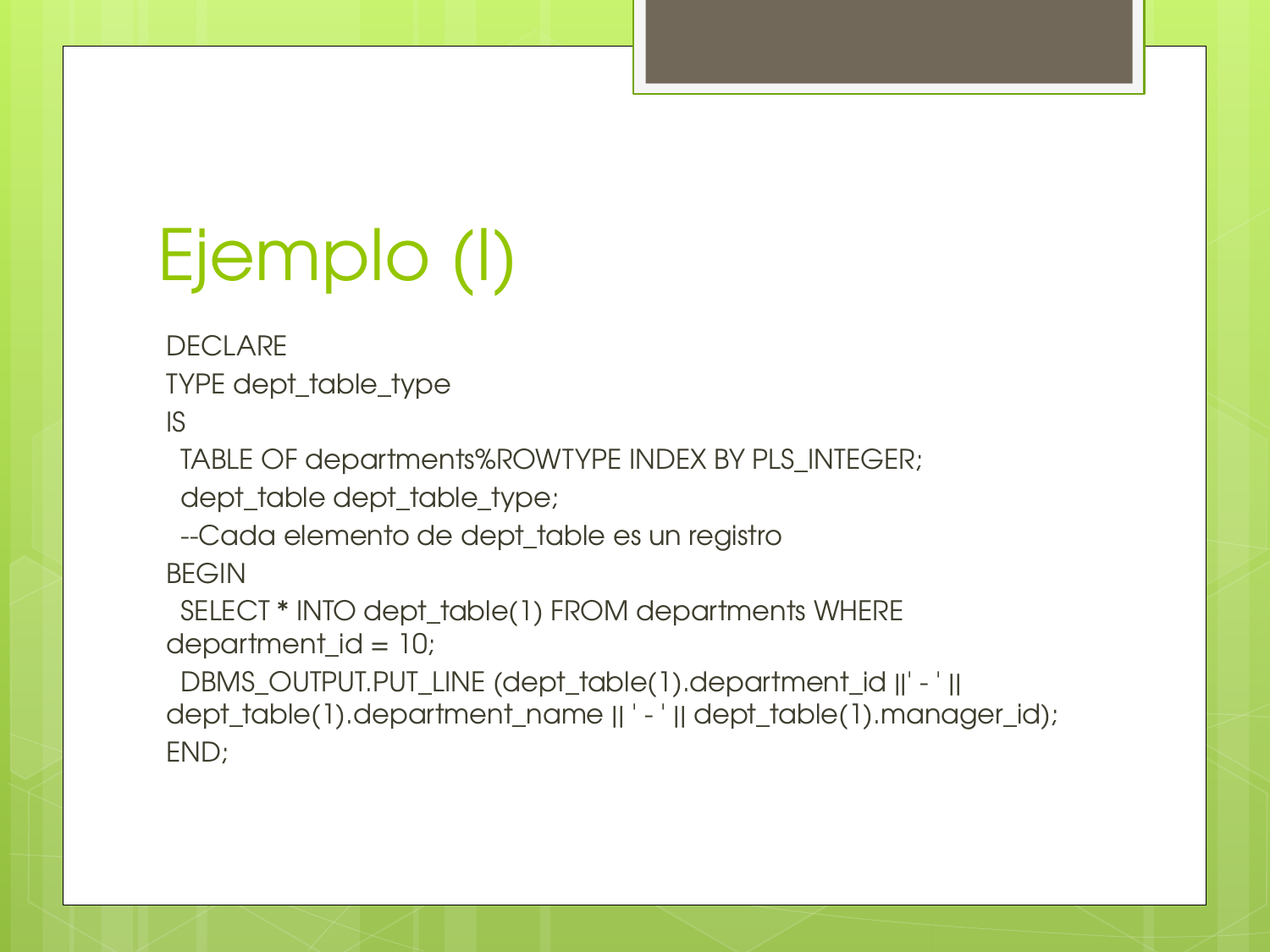

# Ejemplo (I)
DECLARE
TYPE dept_table_type
IS
  TABLE OF departments%ROWTYPE INDEX BY PLS_INTEGER;
  dept_table dept_table_type;
  --Cada elemento de dept_table es un registro
BEGIN
  SELECT * INTO dept_table(1) FROM departments WHERE department_id = 10;
  DBMS_OUTPUT.PUT_LINE (dept_table(1).department_id ||' - ' || dept_table(1).department_name || ' - ' || dept_table(1).manager_id);
END;